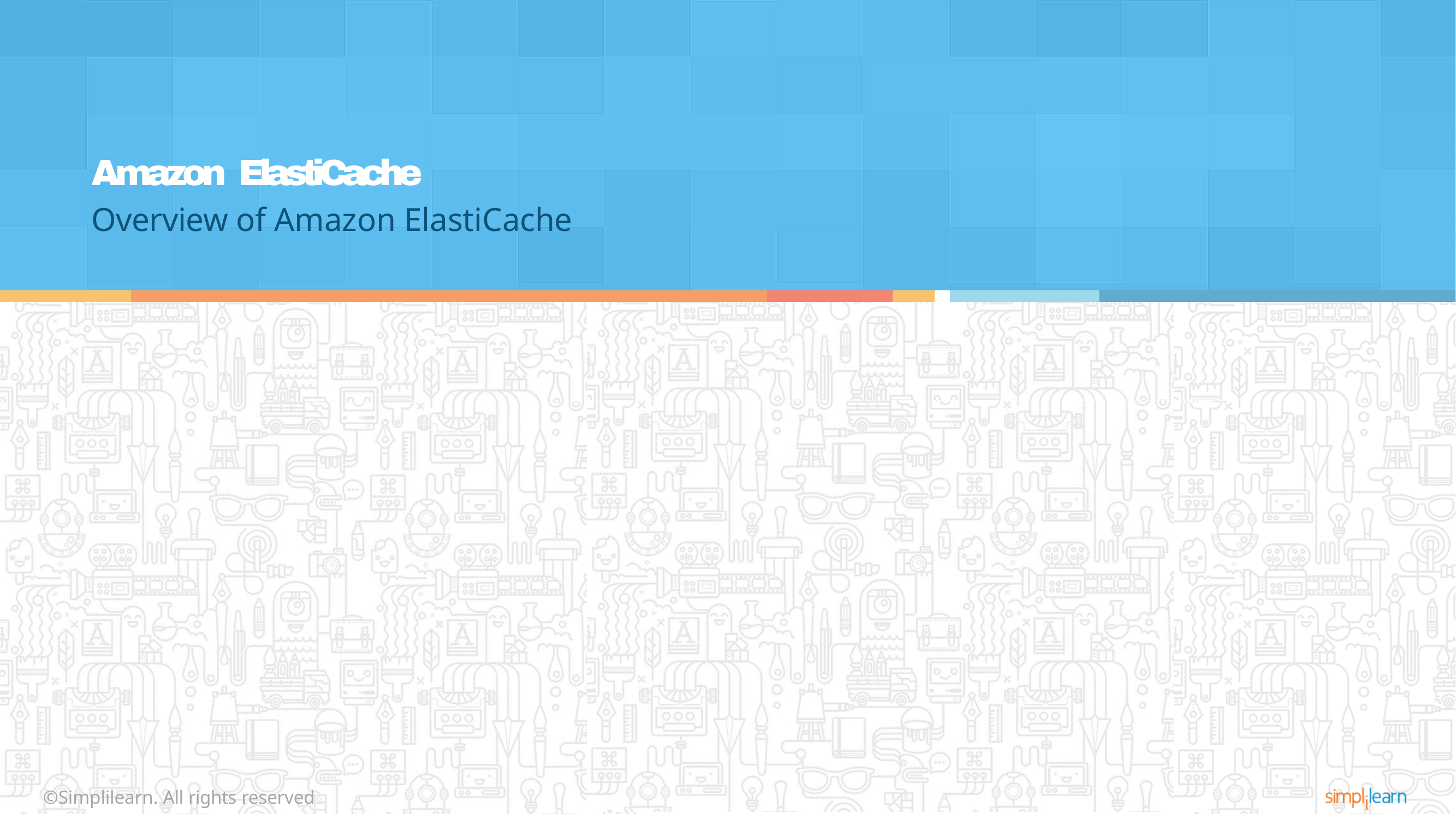

# Amazon ElastiCache
Overview of Amazon ElastiCache
©Simplilearn. All rights reserved
©Simplilearn. All rights reserved
73